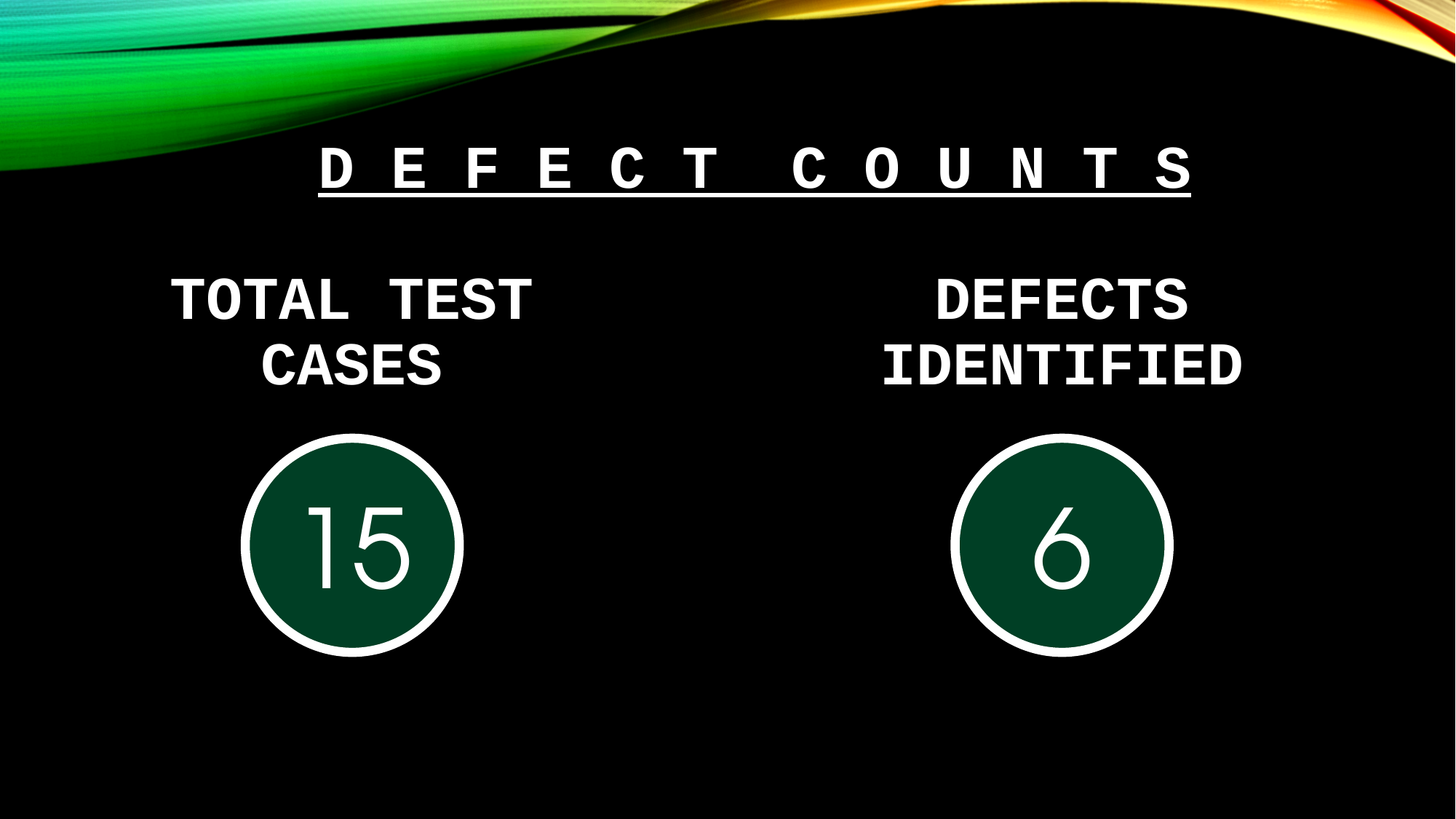

D e f e c t  c o u n t s
# Total test cases
Defects Identified
15
6